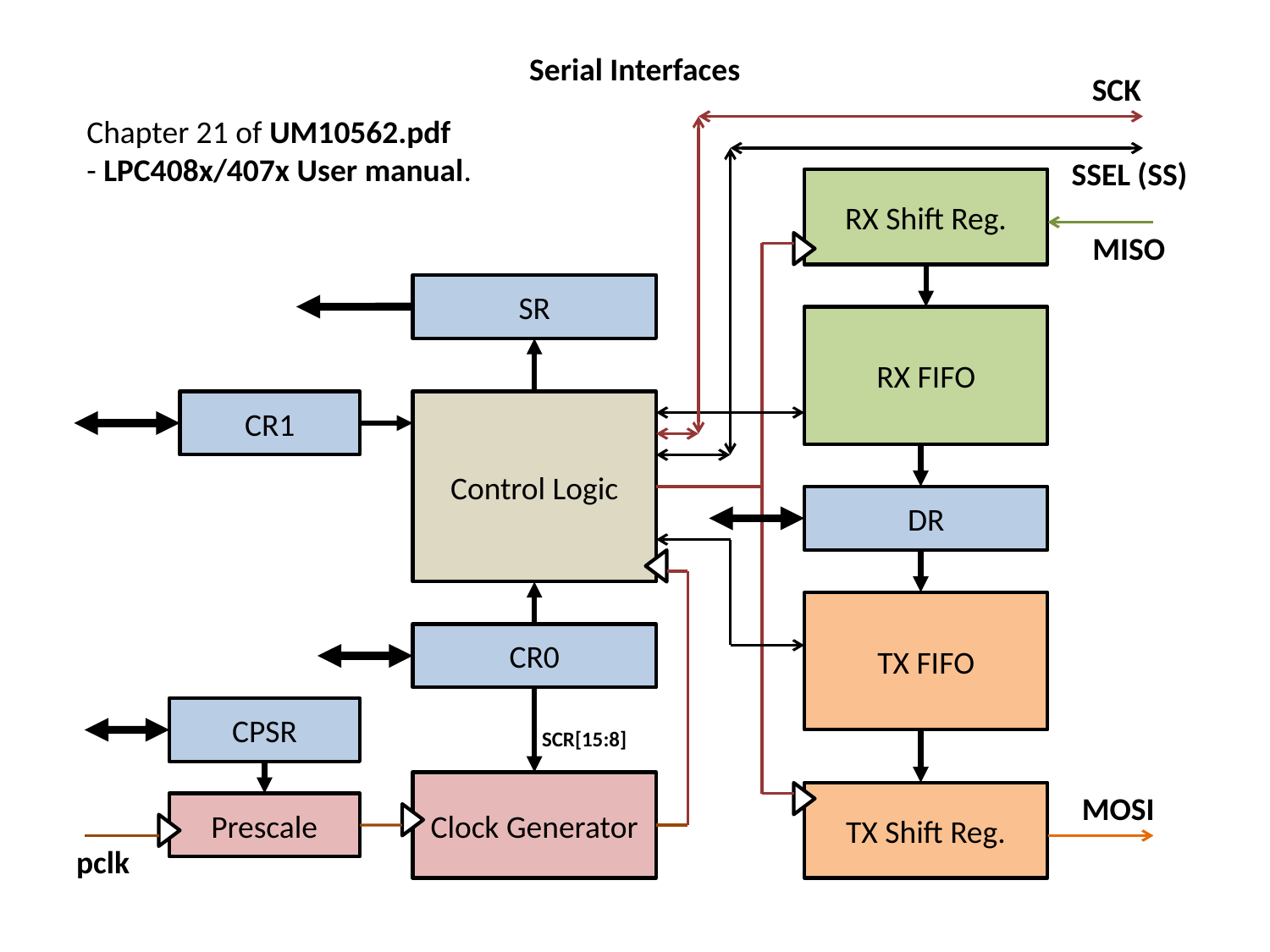

Serial Interfaces
SCK
Chapter 21 of UM10562.pdf
- LPC408x/407x User manual.
SSEL (SS)
RX Shift Reg.
MISO

SR
RX FIFO
CR1
Control Logic
DR

TX FIFO
CR0
CPSR
SCR[15:8]
Clock Generator
TX Shift Reg.
MOSI

Prescale

pclk